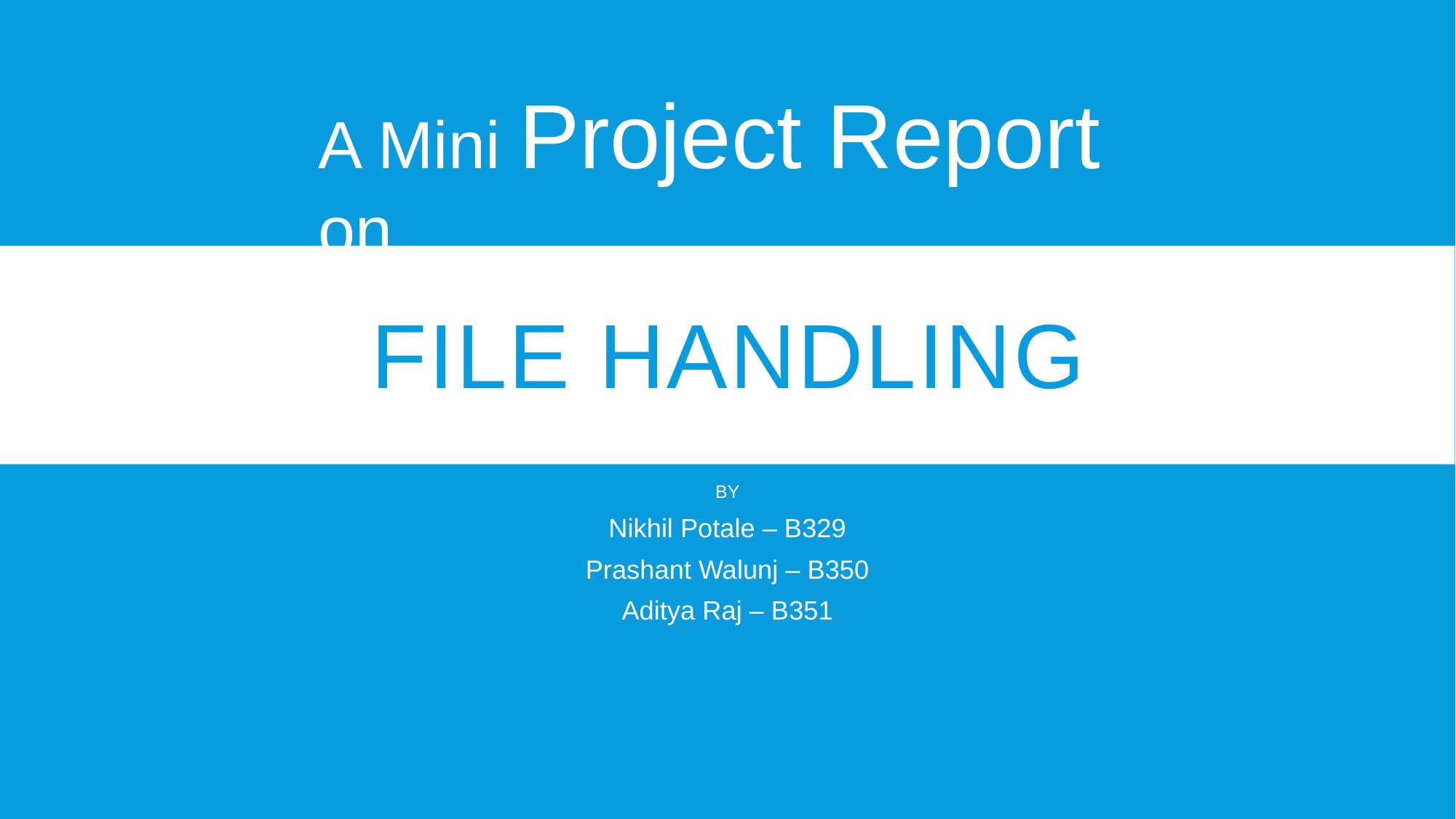

A Mini Project Report on
# File Handling
BY
Nikhil Potale – B329
Prashant Walunj – B350
Aditya Raj – B351